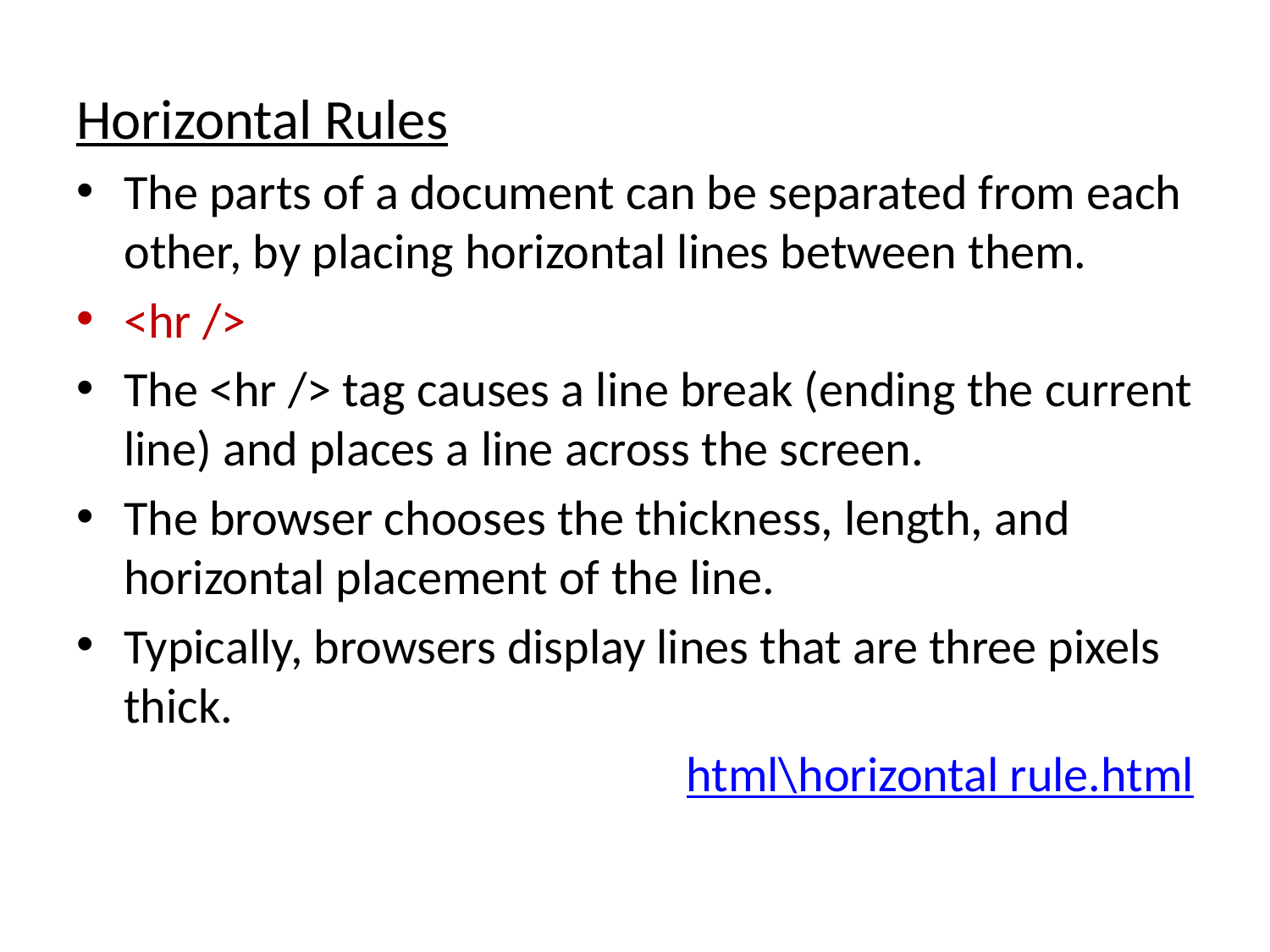

Horizontal Rules
The parts of a document can be separated from each other, by placing horizontal lines between them.
<hr />
The <hr /> tag causes a line break (ending the current line) and places a line across the screen.
The browser chooses the thickness, length, and horizontal placement of the line.
Typically, browsers display lines that are three pixels thick.
html\horizontal rule.html